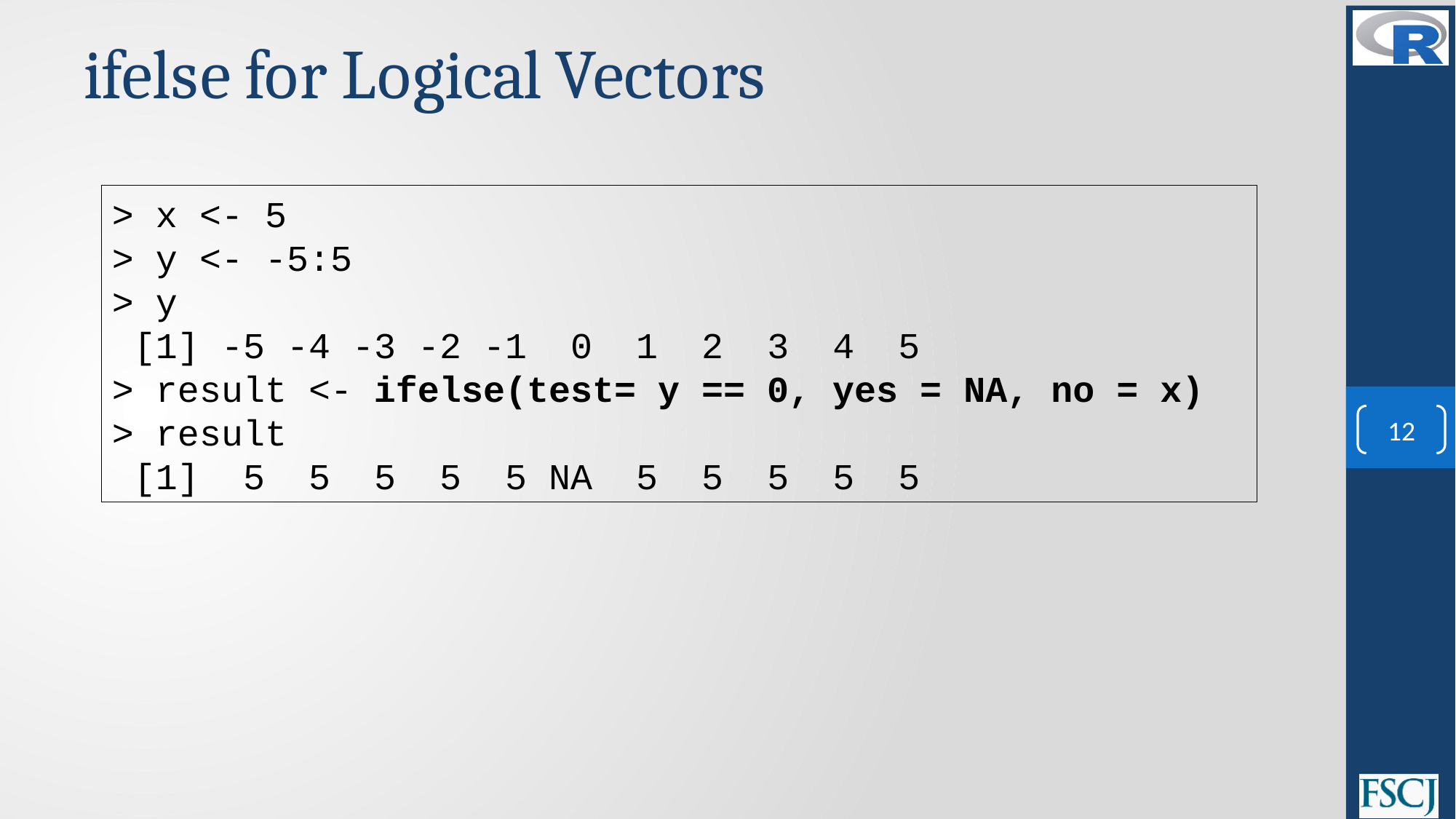

# ifelse for Logical Vectors
> x <- 5
> y <- -5:5
> y
 [1] -5 -4 -3 -2 -1  0  1  2  3  4  5
> result <- ifelse(test= y == 0, yes = NA, no = x)
> result
 [1]  5  5  5  5  5 NA  5  5  5  5  5
12